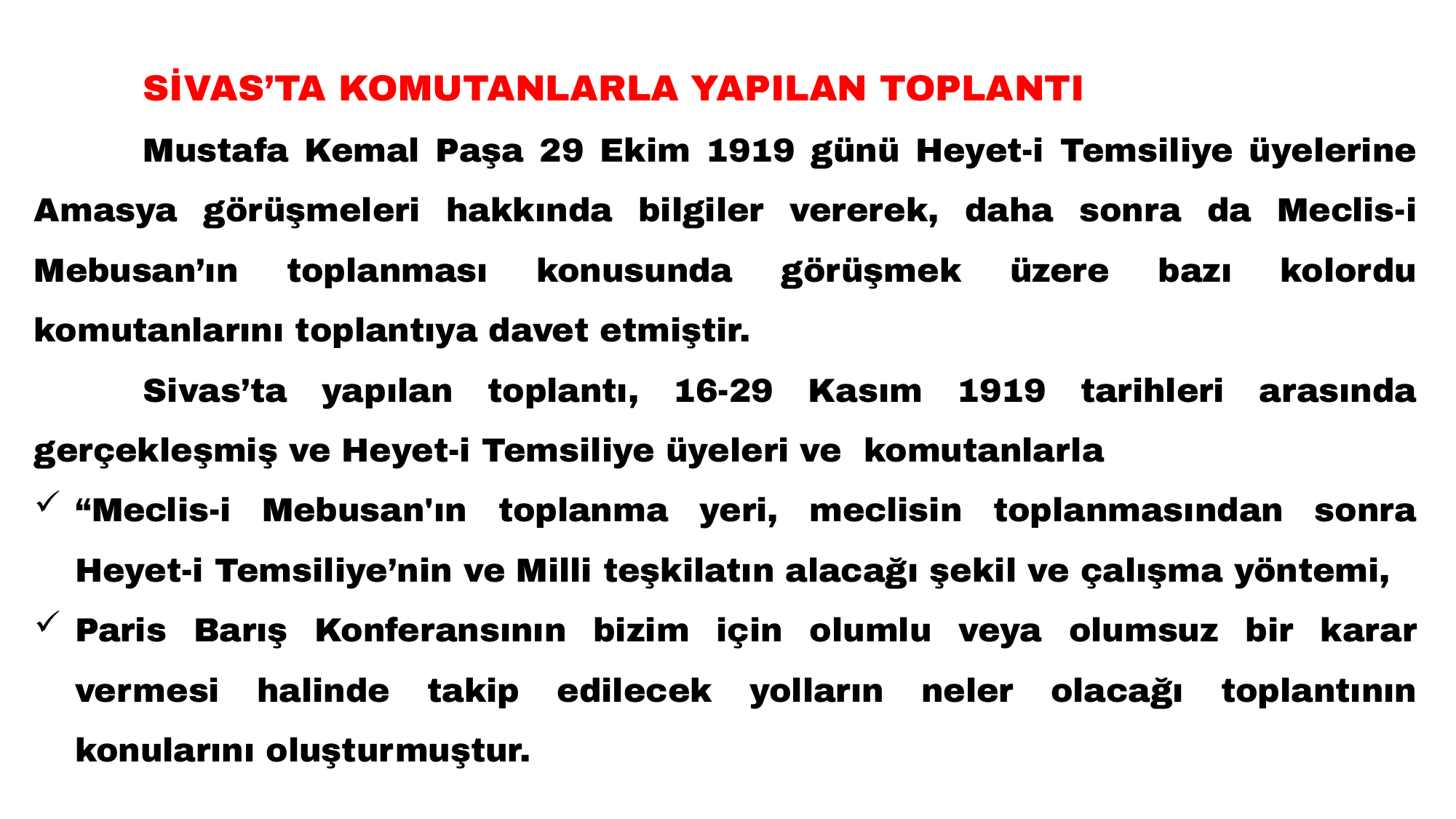

#
	SİVAS’TA KOMUTANLARLA YAPILAN TOPLANTI
	Mustafa Kemal Paşa 29 Ekim 1919 günü Heyet-i Temsiliye üyelerine Amasya görüşmeleri hakkında bilgiler vererek, daha sonra da Meclis-i Mebusan’ın toplanması konusunda görüşmek üzere bazı kolordu komutanlarını toplantıya davet etmiştir.
	Sivas’ta yapılan toplantı, 16-29 Kasım 1919 tarihleri arasında gerçekleşmiş ve Heyet-i Temsiliye üyeleri ve  komutanlarla
“Meclis-i Mebusan'ın toplanma yeri, meclisin toplanmasından sonra Heyet-i Temsiliye’nin ve Milli teşkilatın alacağı şekil ve çalışma yöntemi,
Paris Barış Konferansının bizim için olumlu veya olumsuz bir karar vermesi halinde takip edilecek yolların neler olacağı toplantının konularını oluşturmuştur.